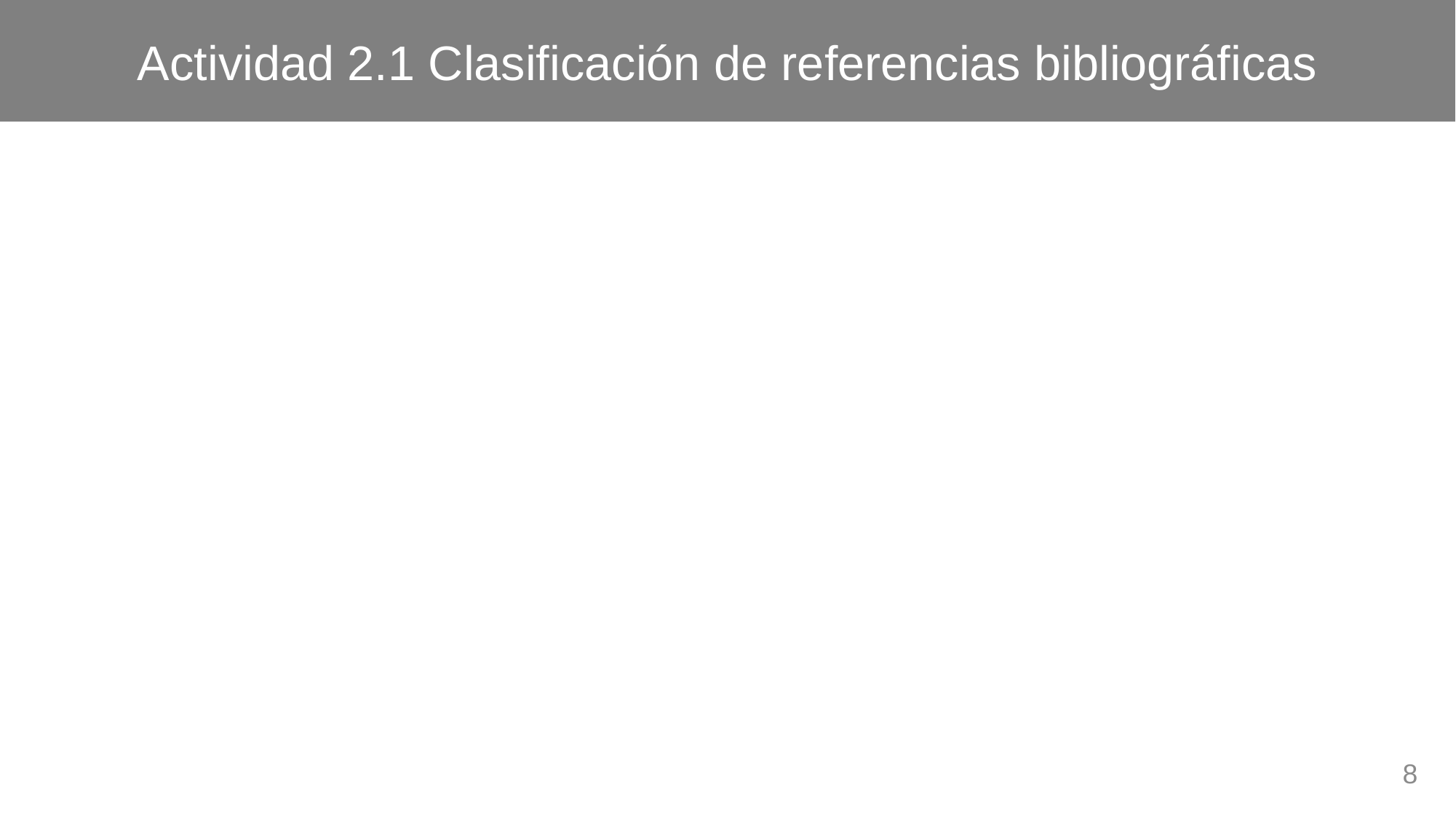

Actividad 2.1 Clasificación de referencias bibliográficas
8